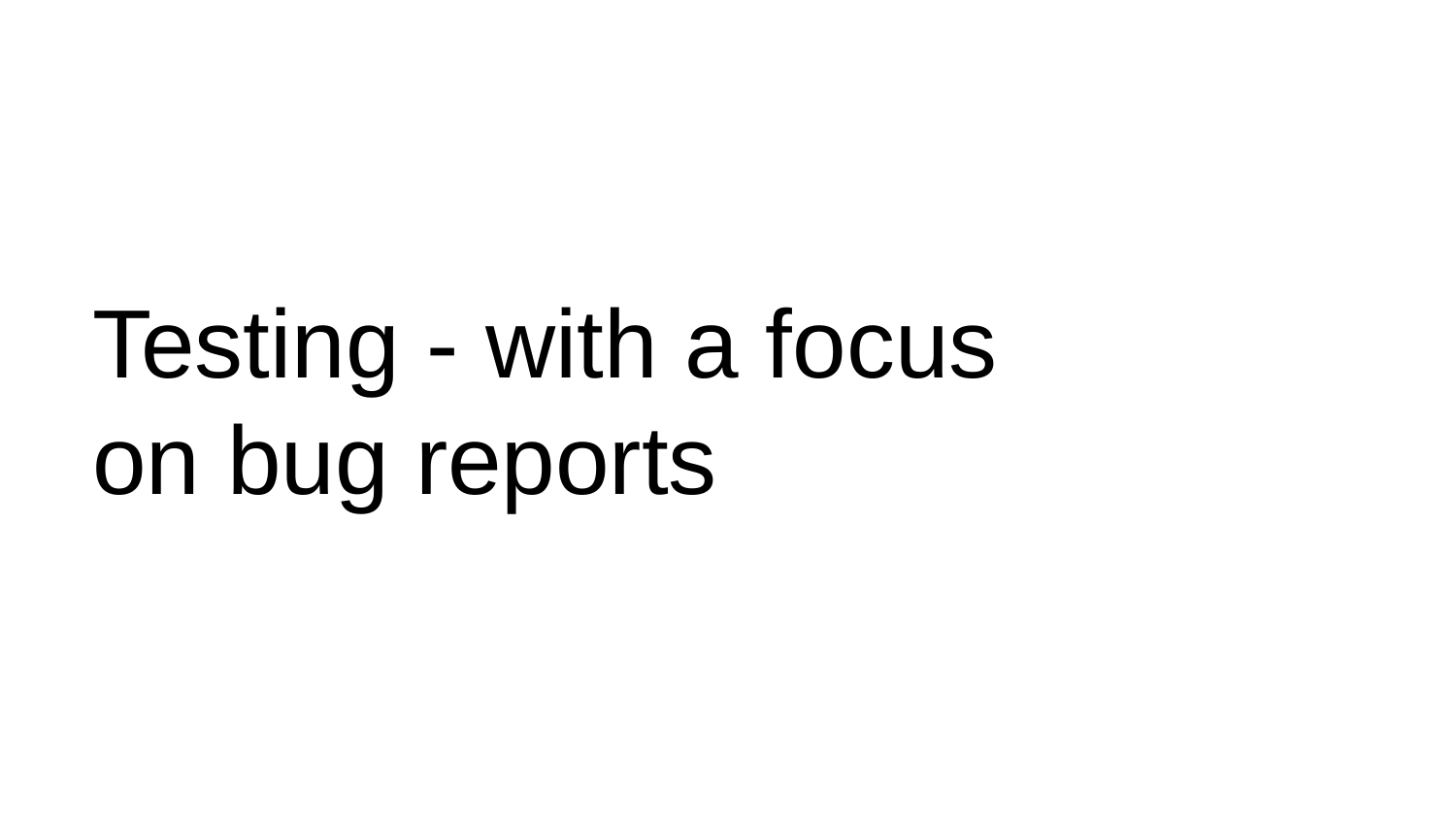

# Testing - with a focus on bug reports